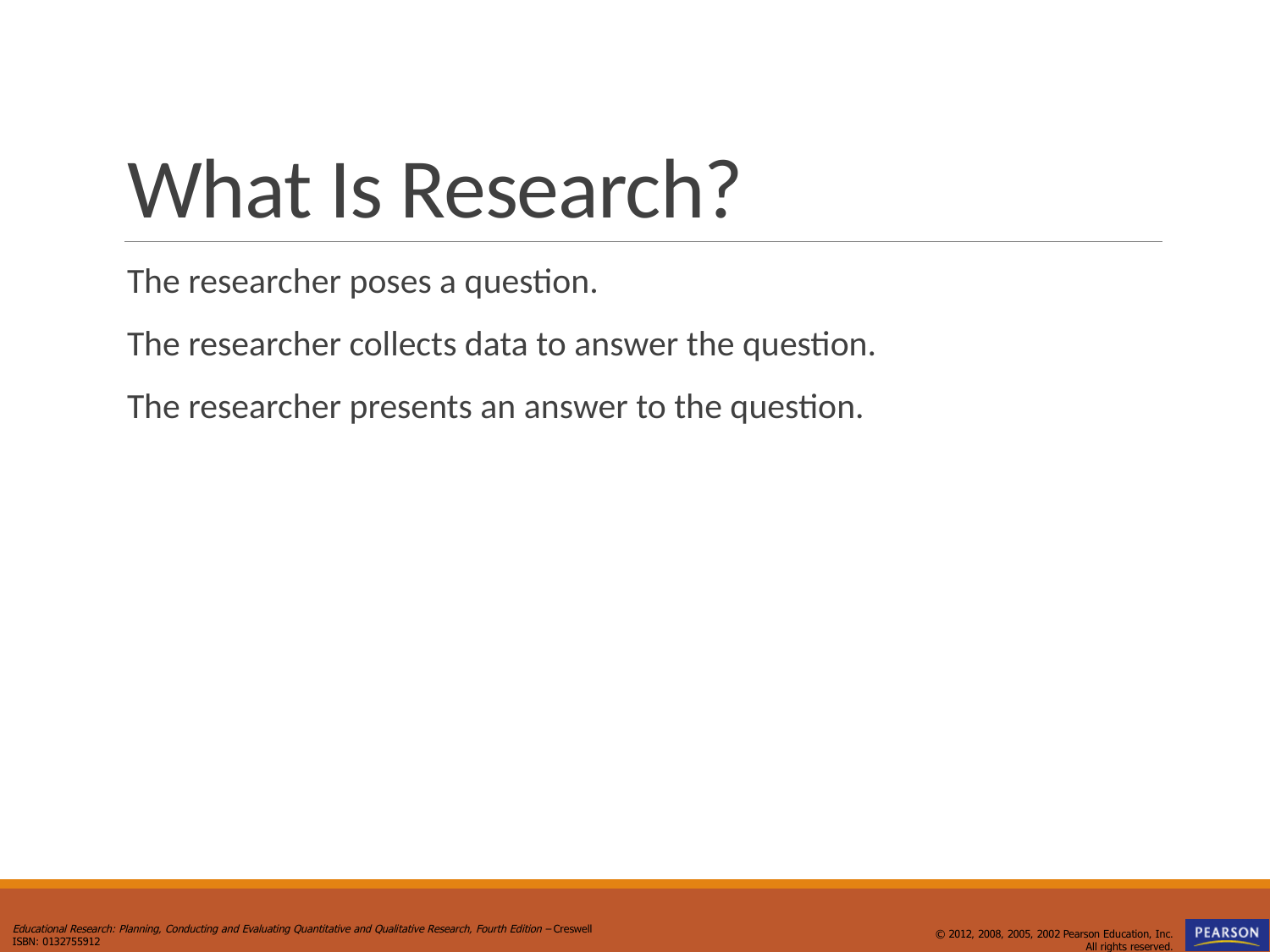

# What Is Research?
The researcher poses a question.
The researcher collects data to answer the question.
The researcher presents an answer to the question.